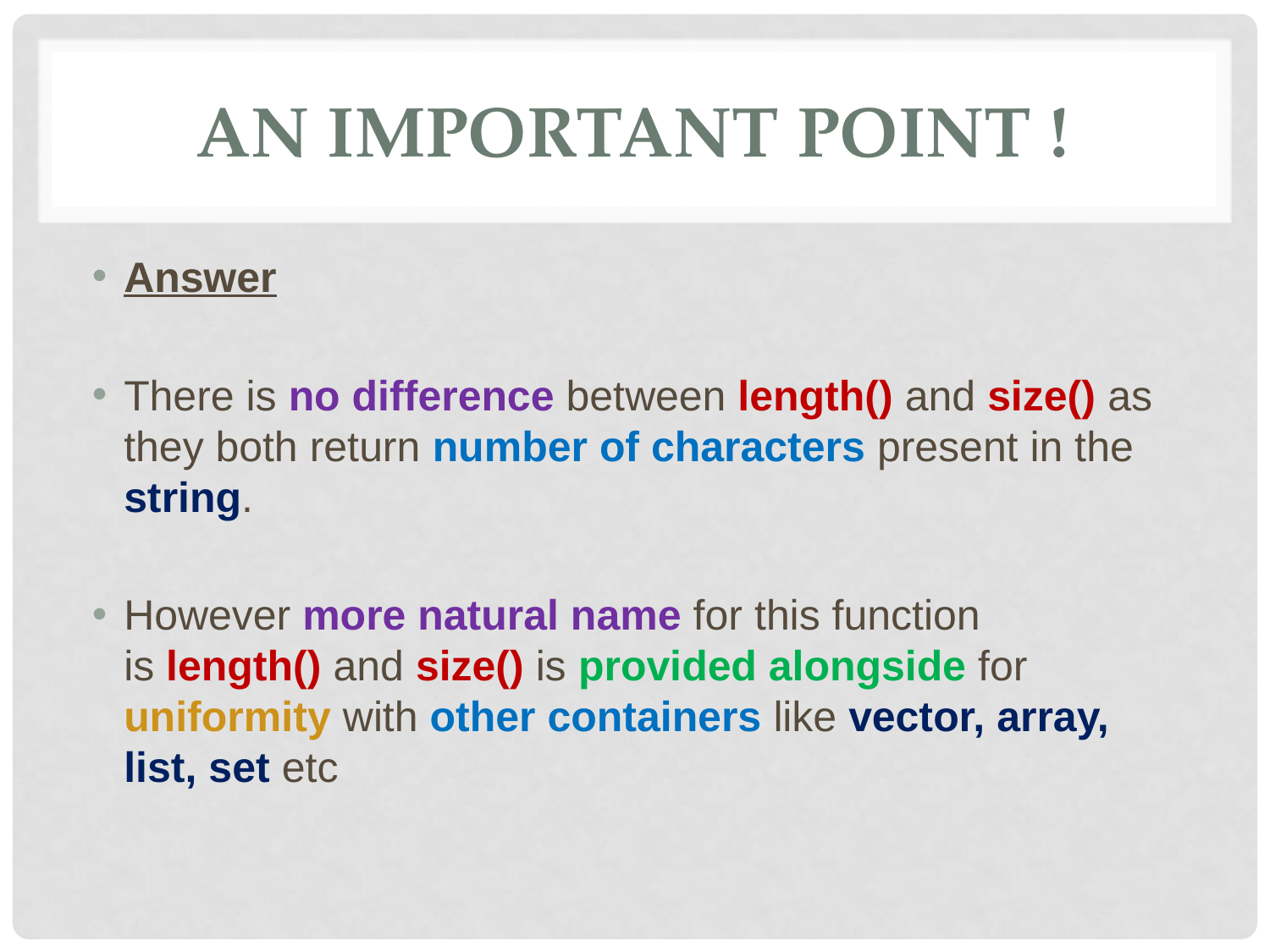

# An important point !
Answer

There is no difference between length() and size() as they both return number of characters present in the string.

However more natural name for this function is length() and size() is provided alongside for uniformity with other containers like vector, array, list, set etc